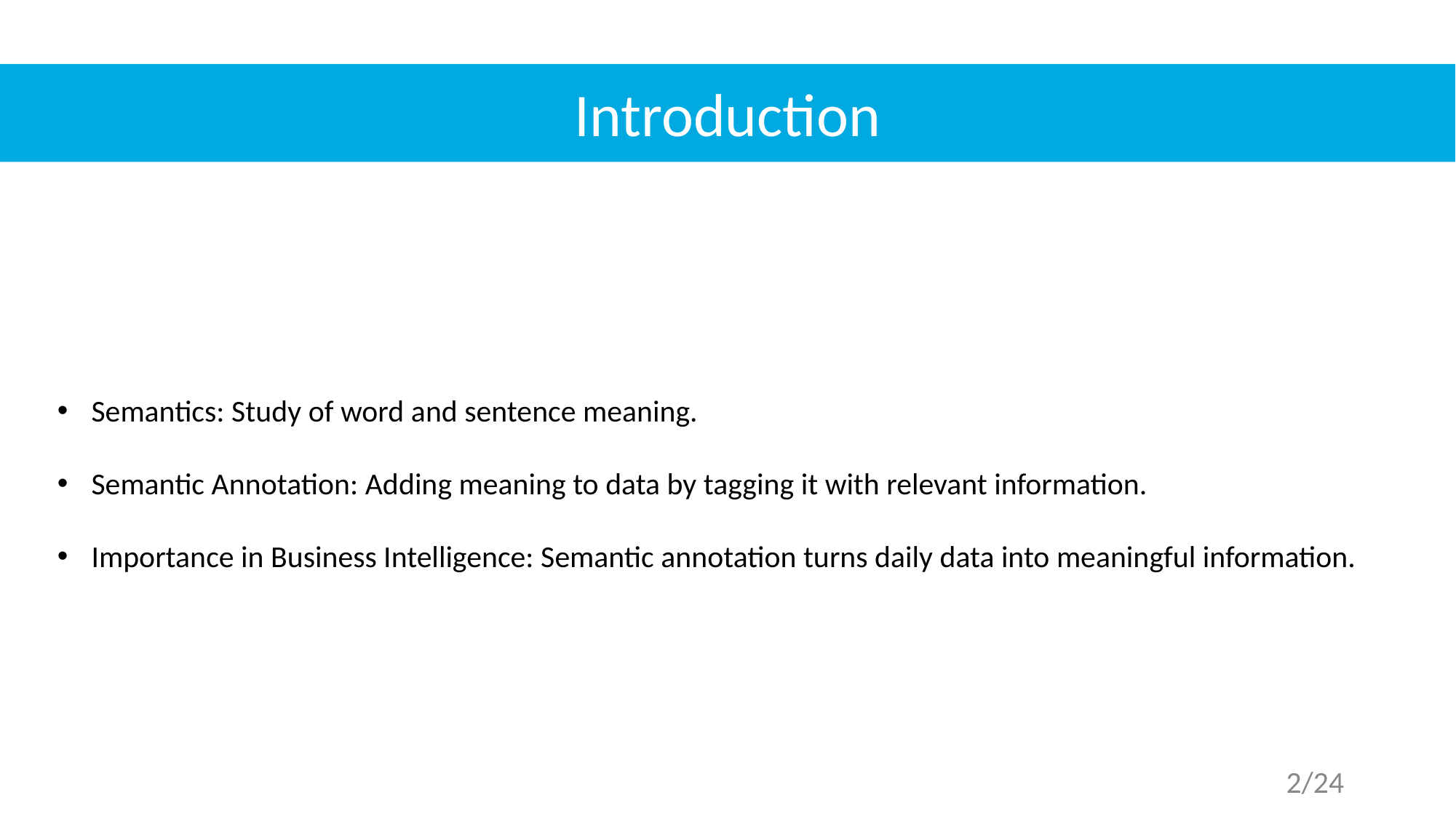

Introduction
Semantics: Study of word and sentence meaning.
Semantic Annotation: Adding meaning to data by tagging it with relevant information.
Importance in Business Intelligence: Semantic annotation turns daily data into meaningful information.
2/24